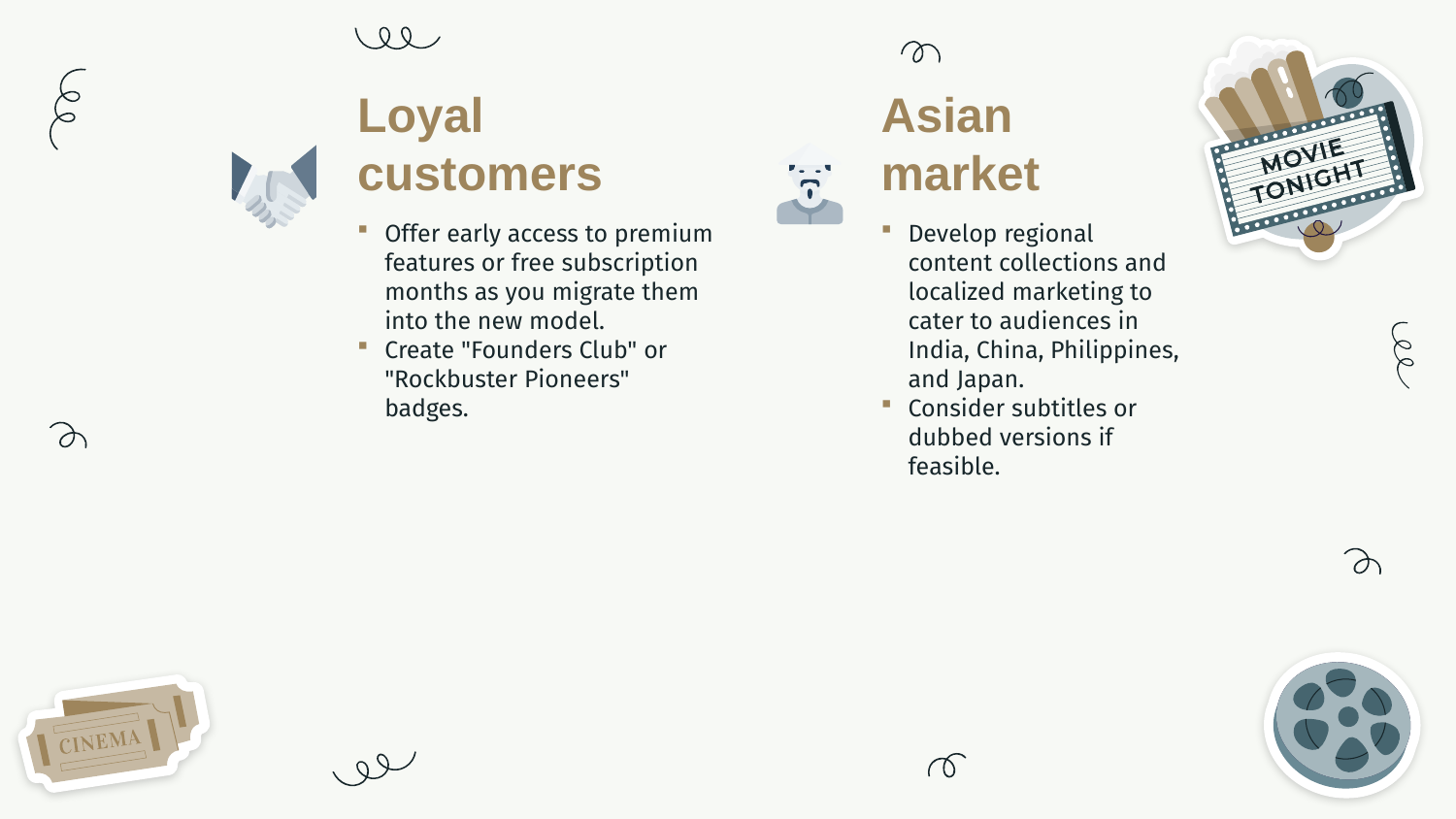

Loyal customers
Asian market

Offer early access to premium features or free subscription months as you migrate them into the new model.
Create "Founders Club" or "Rockbuster Pioneers" badges.
Develop regional content collections and localized marketing to cater to audiences in India, China, Philippines, and Japan.
Consider subtitles or dubbed versions if feasible.